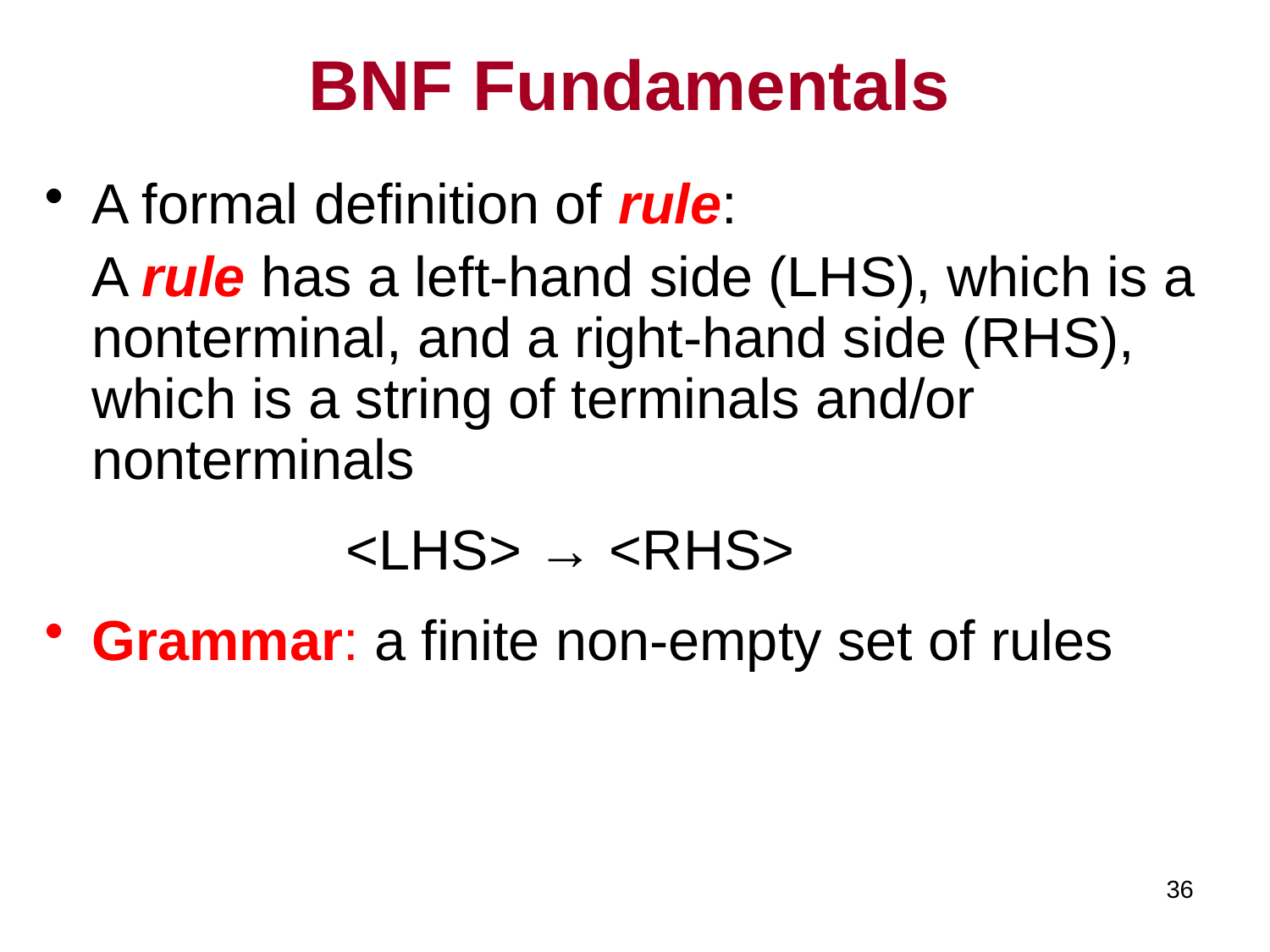

# BNF Fundamentals
A formal definition of rule:
	A rule has a left-hand side (LHS), which is a nonterminal, and a right-hand side (RHS), which is a string of terminals and/or nonterminals
			<LHS> → <RHS>
Grammar: a finite non-empty set of rules

36